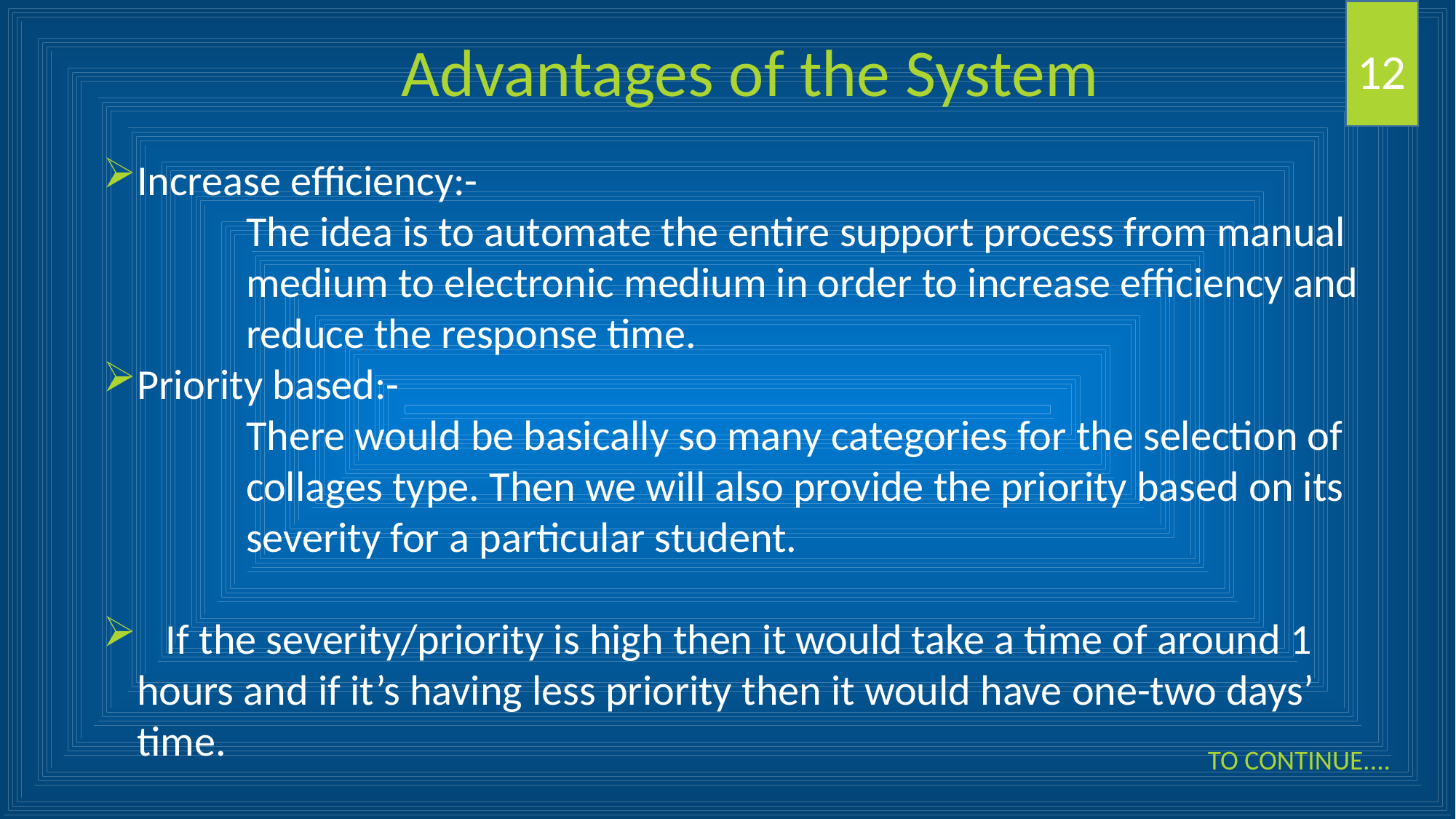

Advantages of the System
12

Increase efficiency:-
	The idea is to automate the entire support process from manual medium to electronic medium in order to increase efficiency and reduce the response time.
Priority based:-
	  	There would be basically so many categories for the selection of 	collages type. Then we will also provide the priority based on its 	severity for a particular student.

   If the severity/priority is high then it would take a time of around 1  hours and if it’s having less priority then it would have one-two days’ time.
TO CONTINUE....